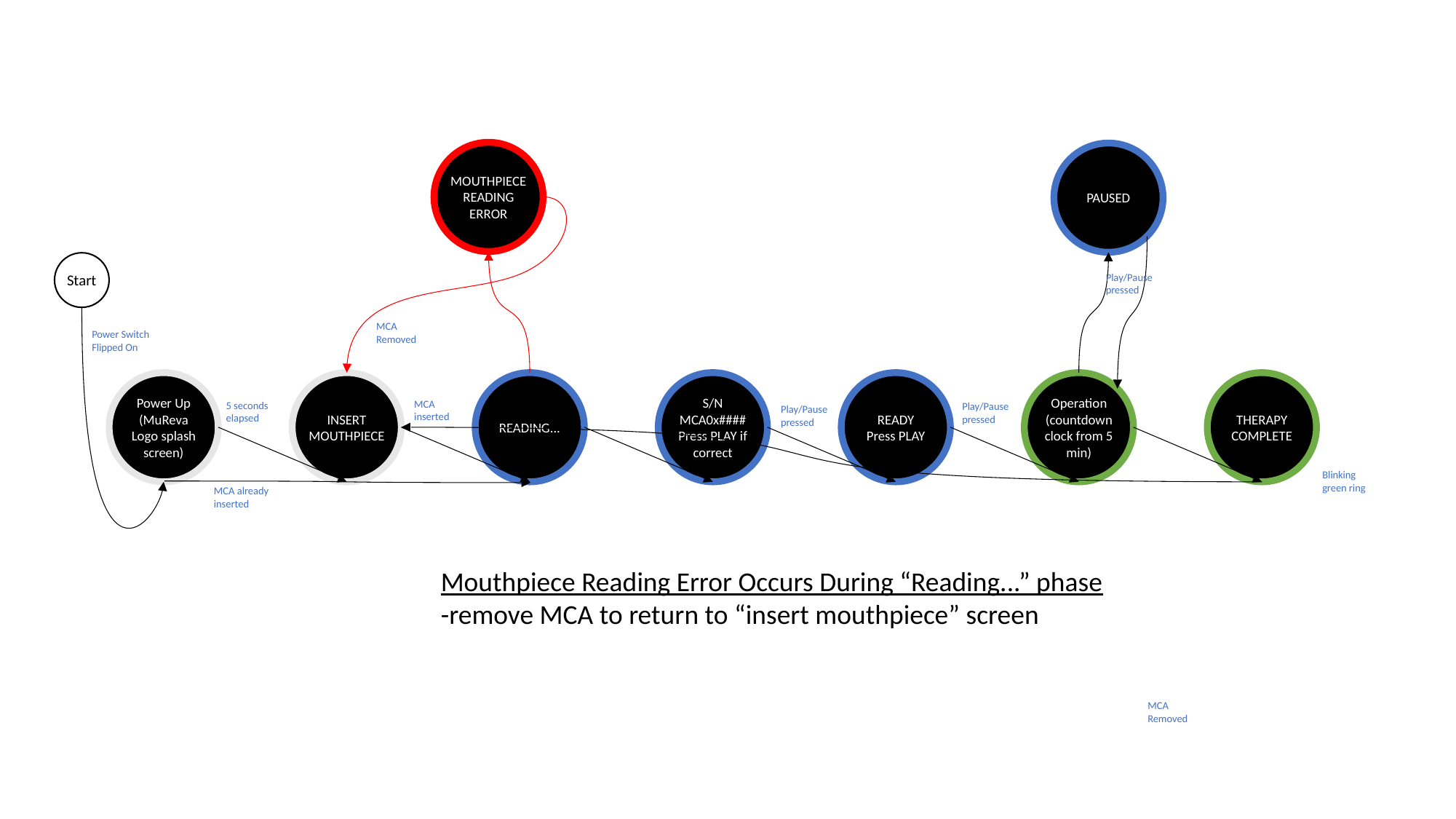

MOUTHPIECEREADING ERROR
PAUSED
Start
Play/Pause pressed
MCA
Removed
Power Switch
Flipped On
Power Up (MuReva Logo splash screen)
INSERT MOUTHPIECE
READING...
S/N MCA0x#### Press PLAY if correct
READY
Press PLAY
Operation (countdown clock from 5 min)
THERAPY COMPLETE
MCA
inserted
5 seconds elapsed
Play/Pause pressed
Play/Pause pressed
Blinking green ring
MCA already
inserted
Mouthpiece Reading Error Occurs During “Reading...” phase
-remove MCA to return to “insert mouthpiece” screen
MCA
Removed